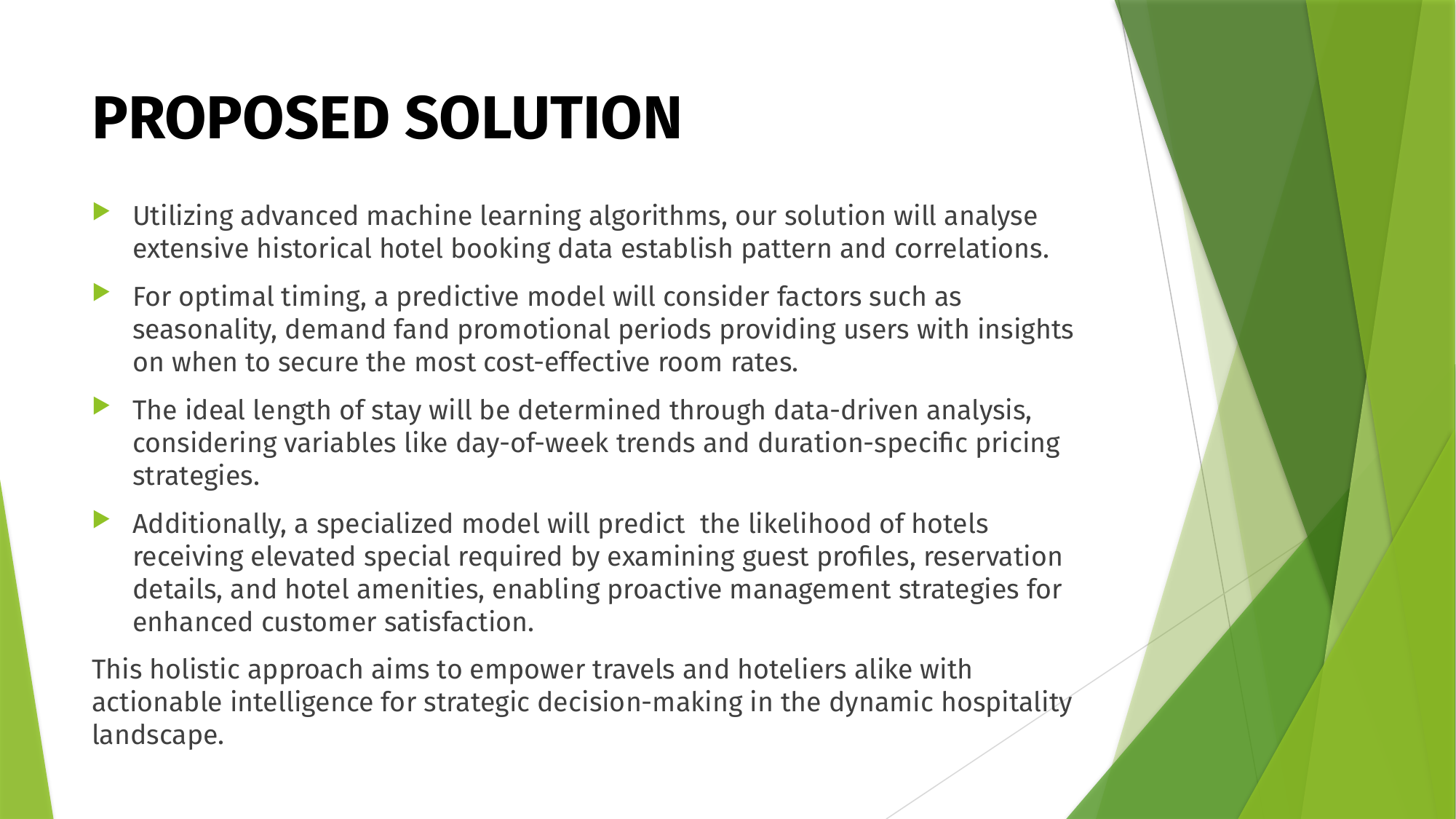

# PROPOSED SOLUTION
Utilizing advanced machine learning algorithms, our solution will analyse extensive historical hotel booking data establish pattern and correlations.
For optimal timing, a predictive model will consider factors such as seasonality, demand fand promotional periods providing users with insights on when to secure the most cost-effective room rates.
The ideal length of stay will be determined through data-driven analysis, considering variables like day-of-week trends and duration-specific pricing strategies.
Additionally, a specialized model will predict  the likelihood of hotels receiving elevated special required by examining guest profiles, reservation details, and hotel amenities, enabling proactive management strategies for enhanced customer satisfaction.
This holistic approach aims to empower travels and hoteliers alike with actionable intelligence for strategic decision-making in the dynamic hospitality landscape.